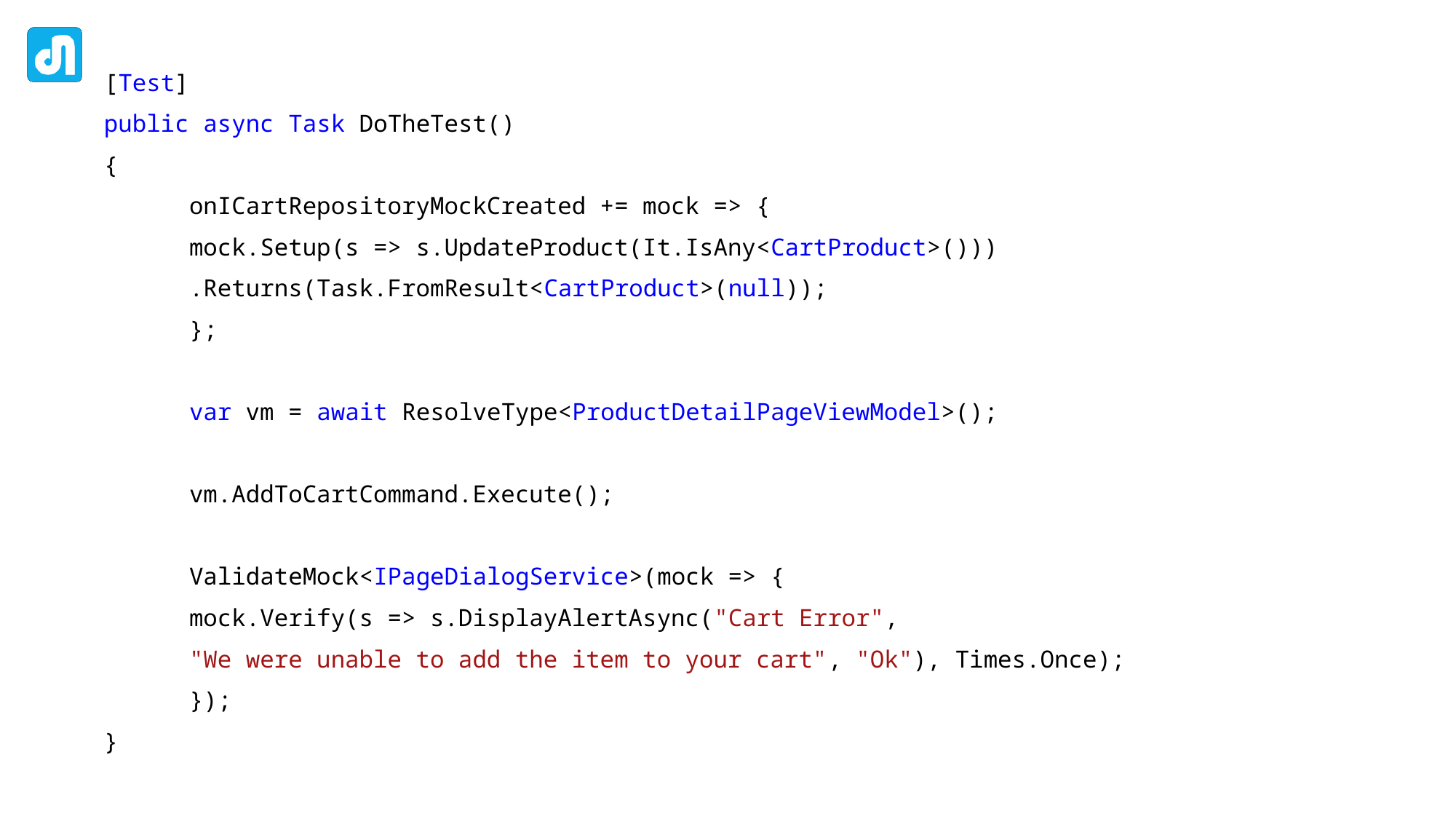

[Test]
public async Task DoTheTest()
{
	onICartRepositoryMockCreated += mock => {
		mock.Setup(s => s.UpdateProduct(It.IsAny<CartProduct>()))
			.Returns(Task.FromResult<CartProduct>(null));
	};

	var vm = await ResolveType<ProductDetailPageViewModel>();

	vm.AddToCartCommand.Execute();

	ValidateMock<IPageDialogService>(mock => {
		mock.Verify(s => s.DisplayAlertAsync("Cart Error",
			"We were unable to add the item to your cart", "Ok"), Times.Once);
	});
}